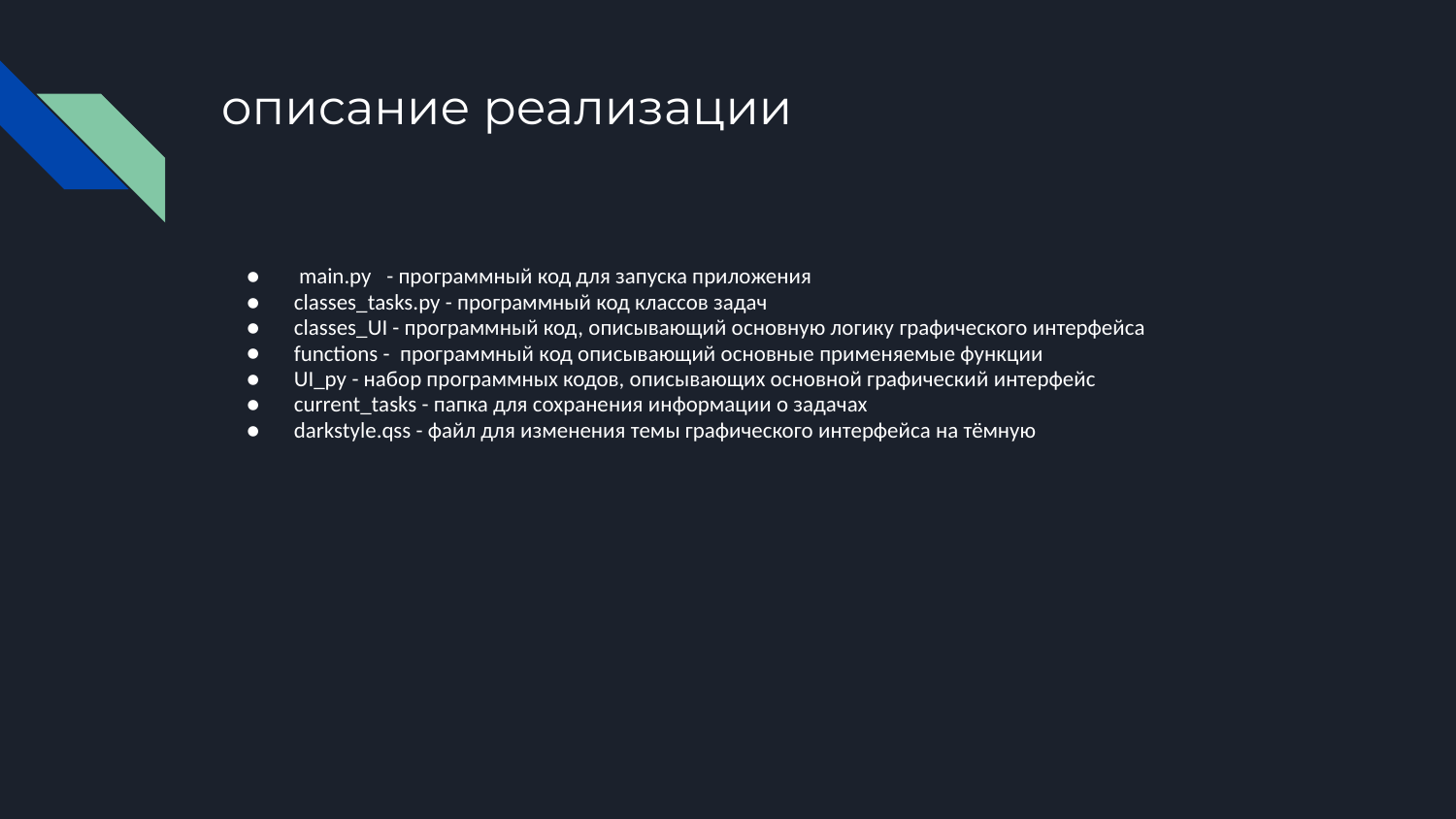

# описание реализации
 main.py   - программный код для запуска приложения
classes_tasks.py - программный код классов задач
classes_UI - программный код, описывающий основную логику графического интерфейса
functions -  программный код описывающий основные применяемые функции
UI_py - набор программных кодов, описывающих основной графический интерфейс
current_tasks - папка для сохранения информации о задачах
darkstyle.qss - файл для изменения темы графического интерфейса на тёмную